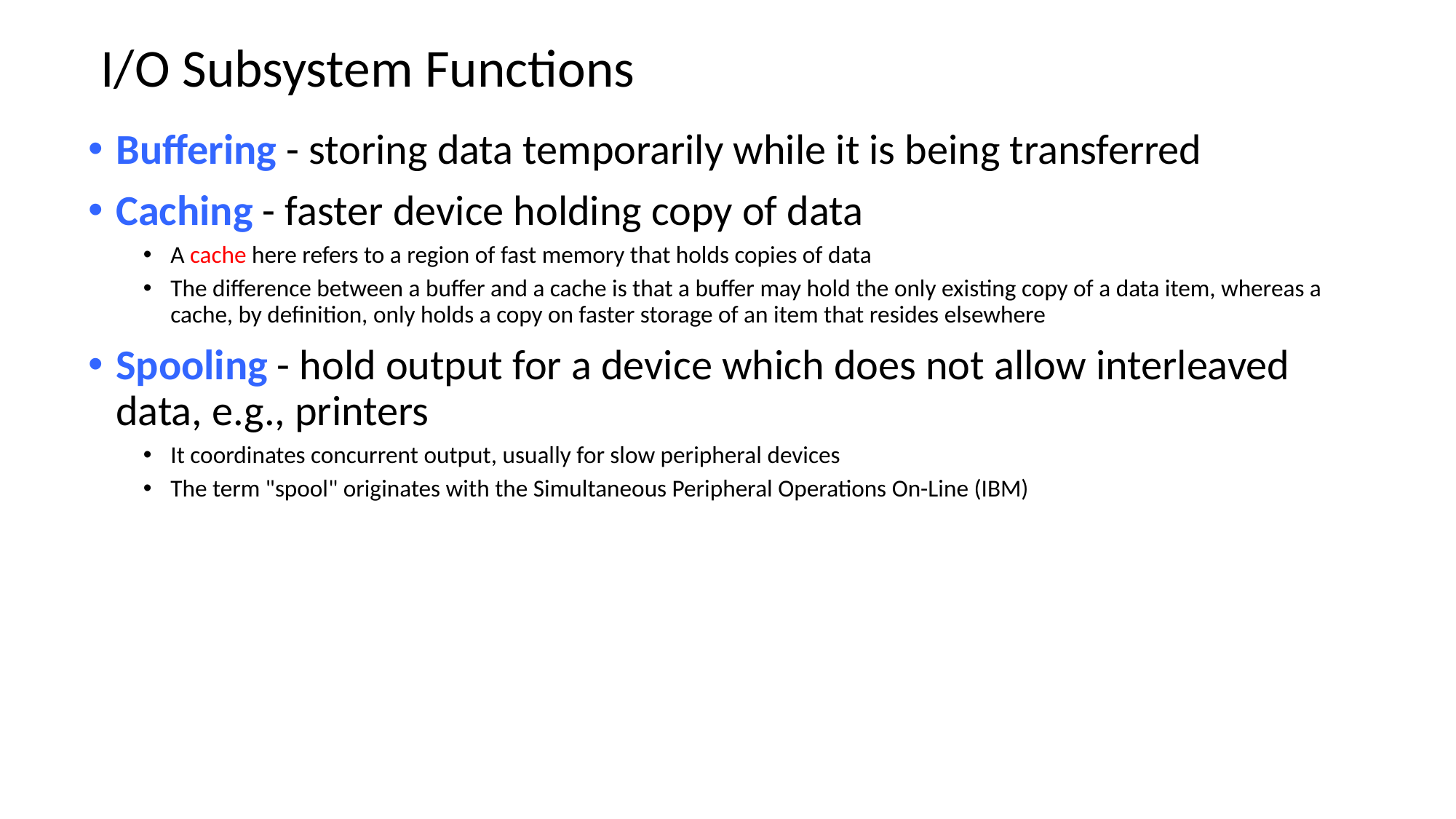

# I/O Subsystem Functions
Buffering - storing data temporarily while it is being transferred
Caching - faster device holding copy of data
A cache here refers to a region of fast memory that holds copies of data
The difference between a buffer and a cache is that a buffer may hold the only existing copy of a data item, whereas a cache, by definition, only holds a copy on faster storage of an item that resides elsewhere
Spooling - hold output for a device which does not allow interleaved data, e.g., printers
It coordinates concurrent output, usually for slow peripheral devices
The term "spool" originates with the Simultaneous Peripheral Operations On-Line (IBM)